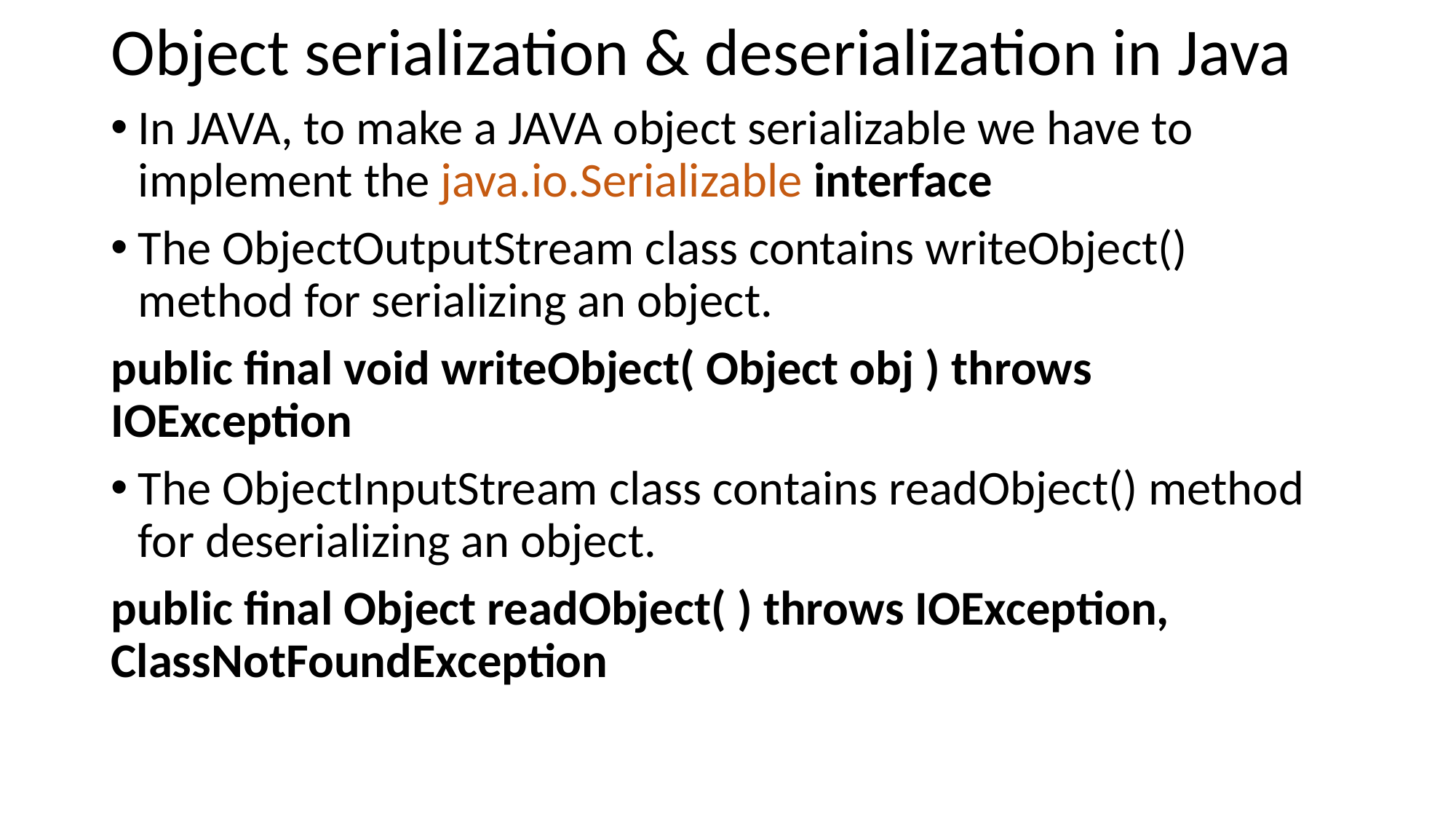

# Object serialization & deserialization in Java
In JAVA, to make a JAVA object serializable we have to implement the java.io.Serializable interface
The ObjectOutputStream class contains writeObject() method for serializing an object.
public final void writeObject( Object obj ) throws IOException
The ObjectInputStream class contains readObject() method for deserializing an object.
public final Object readObject( ) throws IOException, ClassNotFoundException